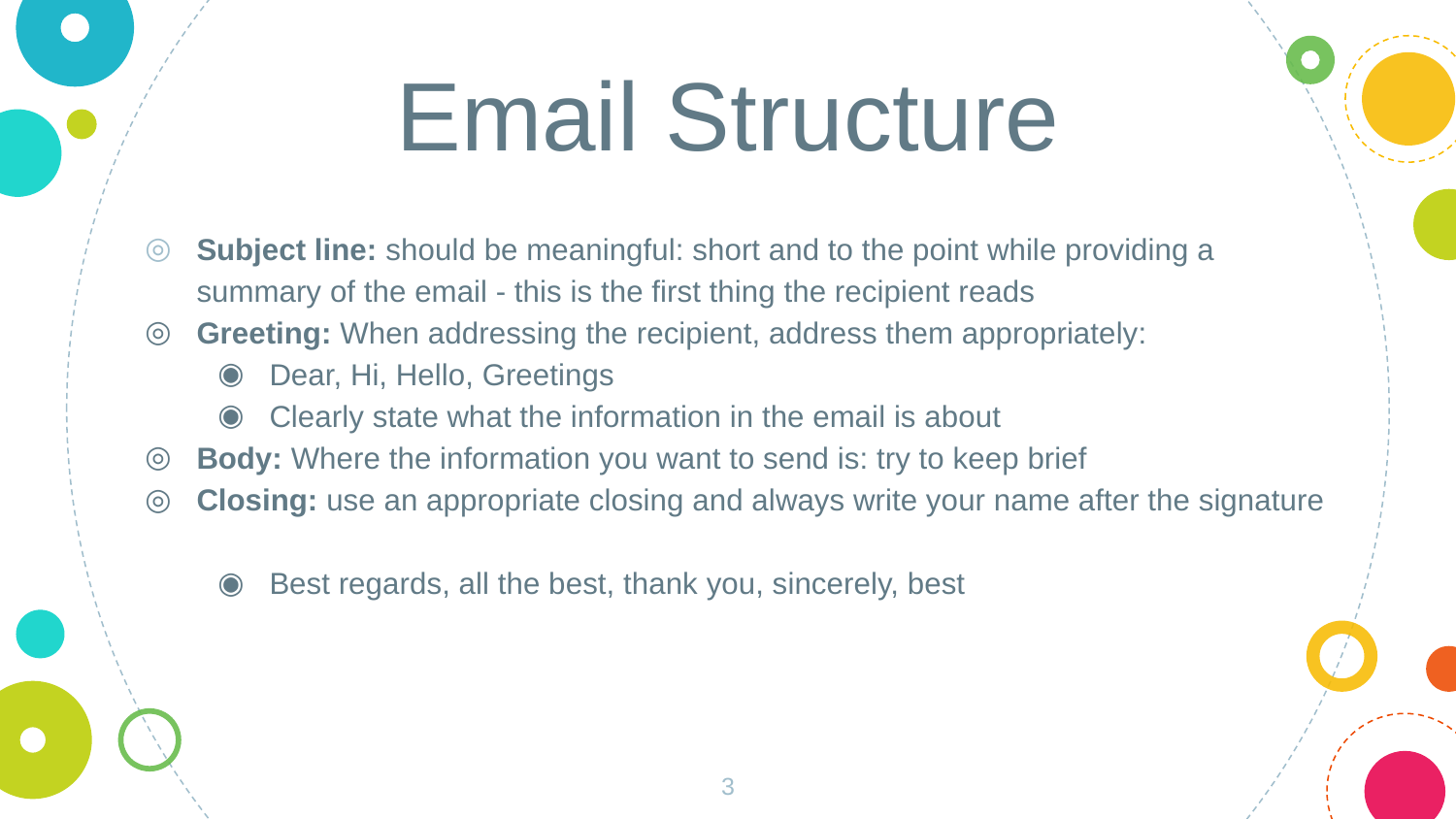

Email Structure
Subject line: should be meaningful: short and to the point while providing a summary of the email - this is the first thing the recipient reads
Greeting: When addressing the recipient, address them appropriately:
Dear, Hi, Hello, Greetings
Clearly state what the information in the email is about
Body: Where the information you want to send is: try to keep brief
Closing: use an appropriate closing and always write your name after the signature
Best regards, all the best, thank you, sincerely, best

3